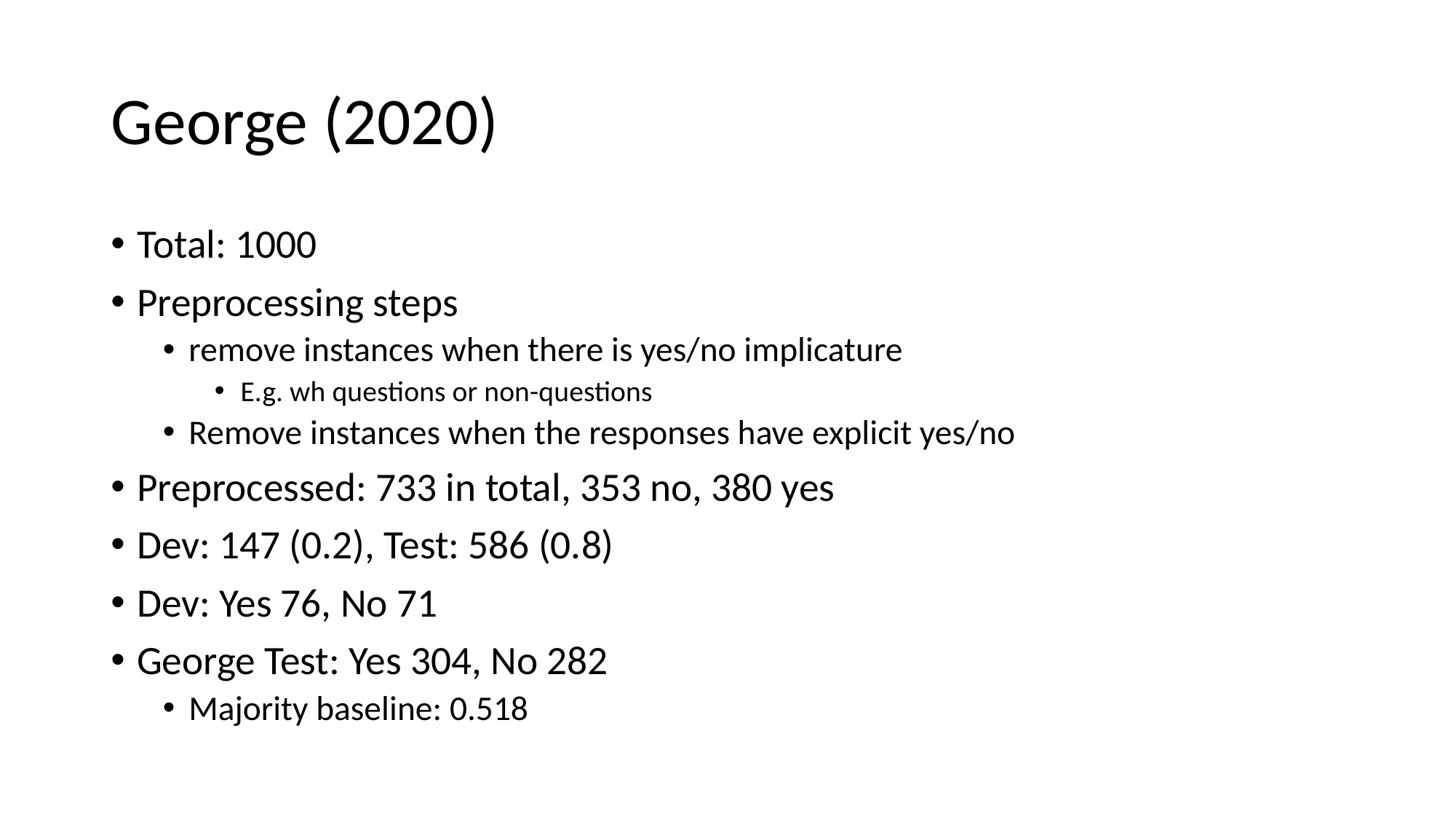

# George (2020)
Total: 1000
Preprocessing steps
remove instances when there is yes/no implicature
E.g. wh questions or non-questions
Remove instances when the responses have explicit yes/no
Preprocessed: 733 in total, 353 no, 380 yes
Dev: 147 (0.2), Test: 586 (0.8)
Dev: Yes 76, No 71
George Test: Yes 304, No 282
Majority baseline: 0.518